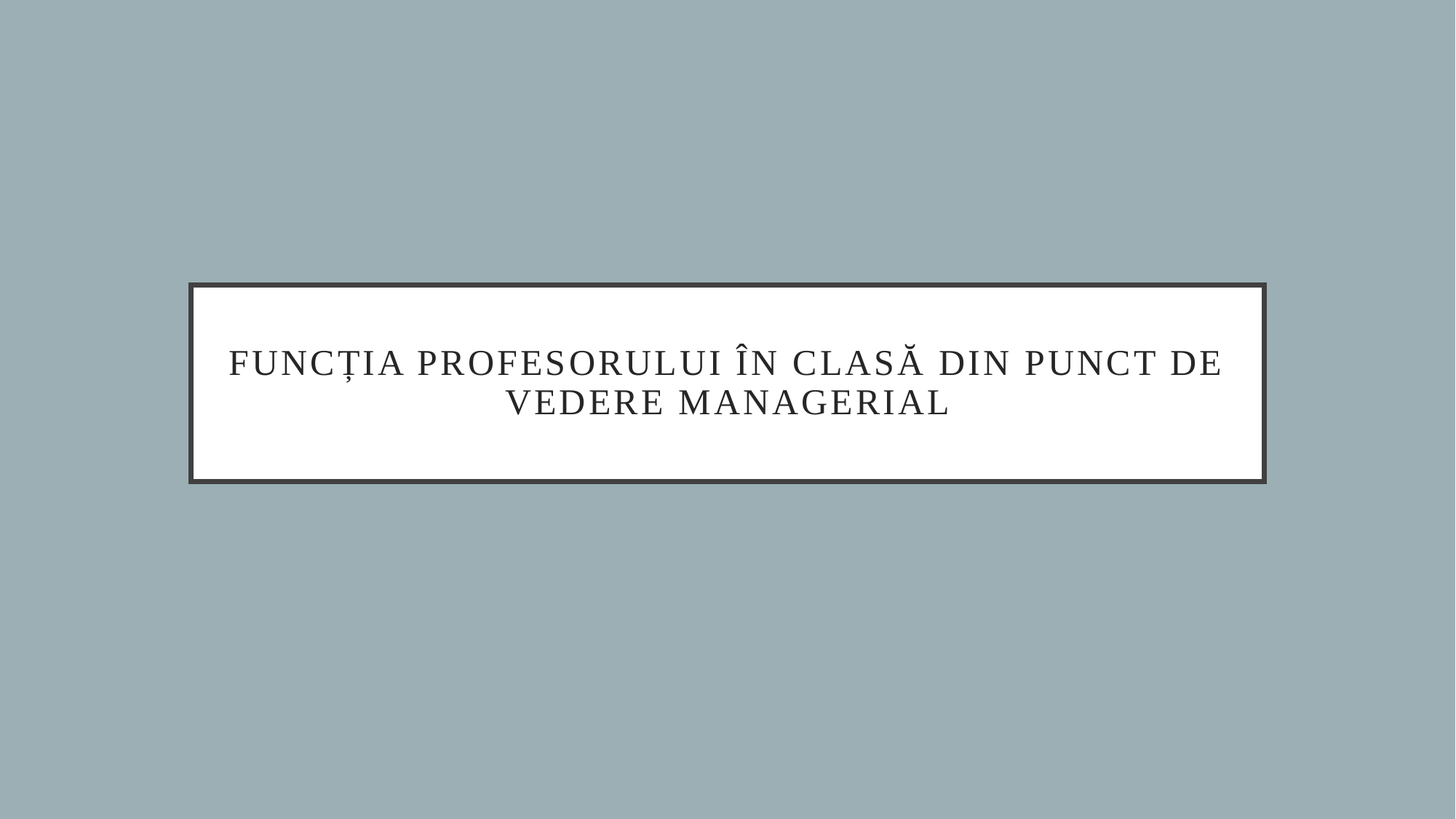

# Funcția Profesorului în Clasă Din Punct de Vedere Managerial